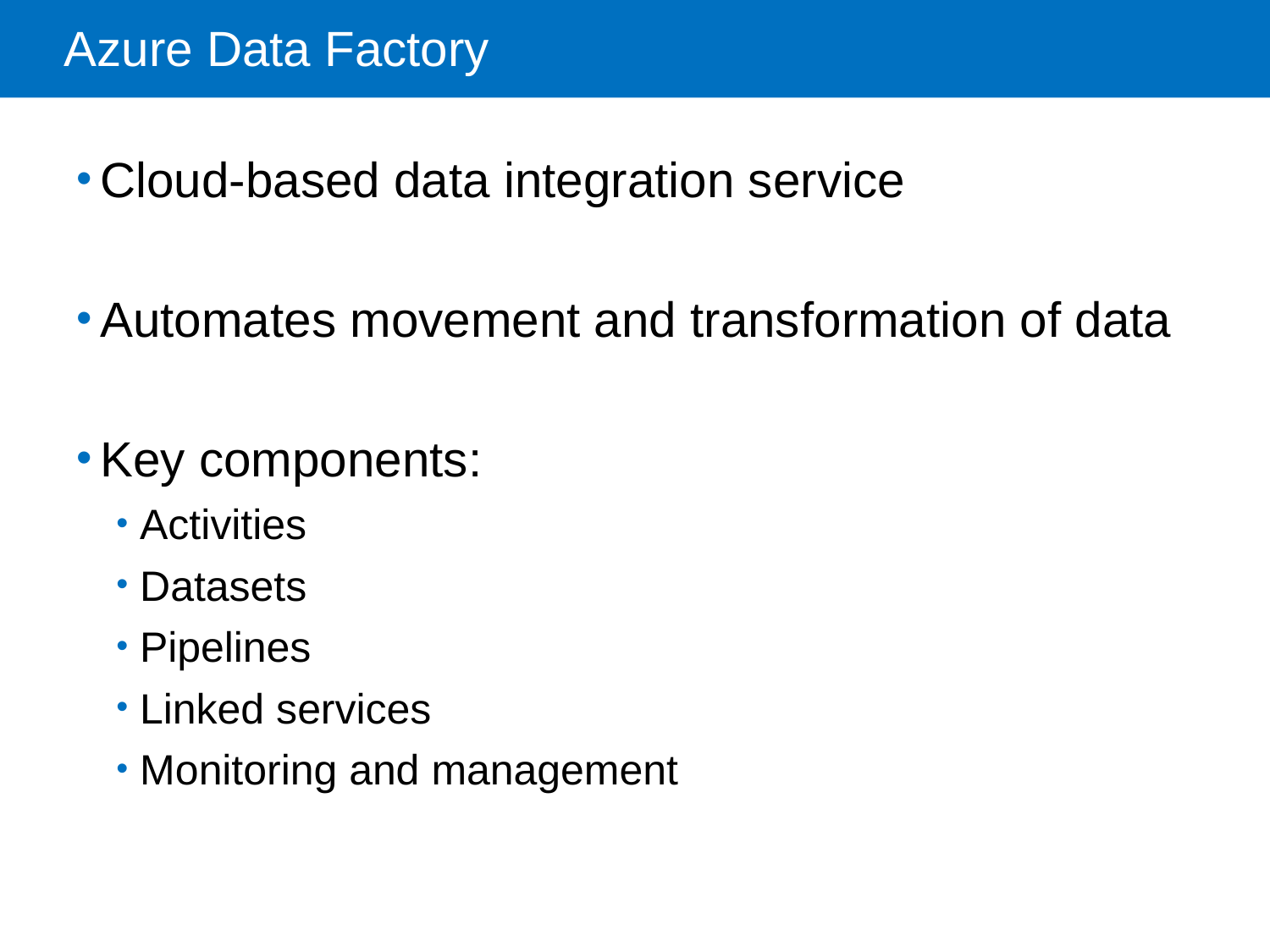

# Azure Data Factory
Cloud-based data integration service

Automates movement and transformation of data

Key components:
Activities
Datasets
Pipelines
Linked services
Monitoring and management